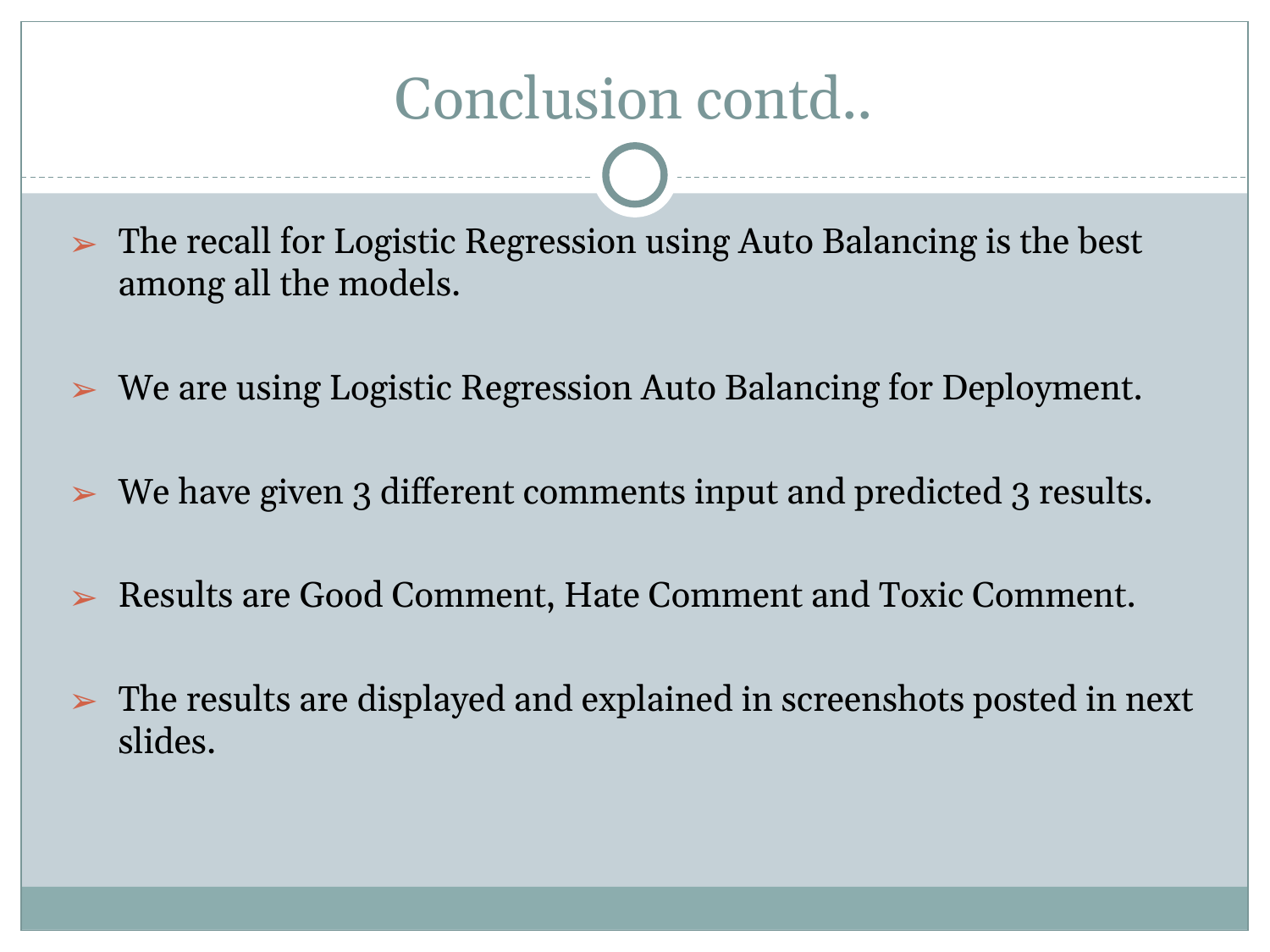

# Conclusion contd..
The recall for Logistic Regression using Auto Balancing is the best among all the models.

We are using Logistic Regression Auto Balancing for Deployment.

We have given 3 different comments input and predicted 3 results.

Results are Good Comment, Hate Comment and Toxic Comment.

The results are displayed and explained in screenshots posted in next slides.